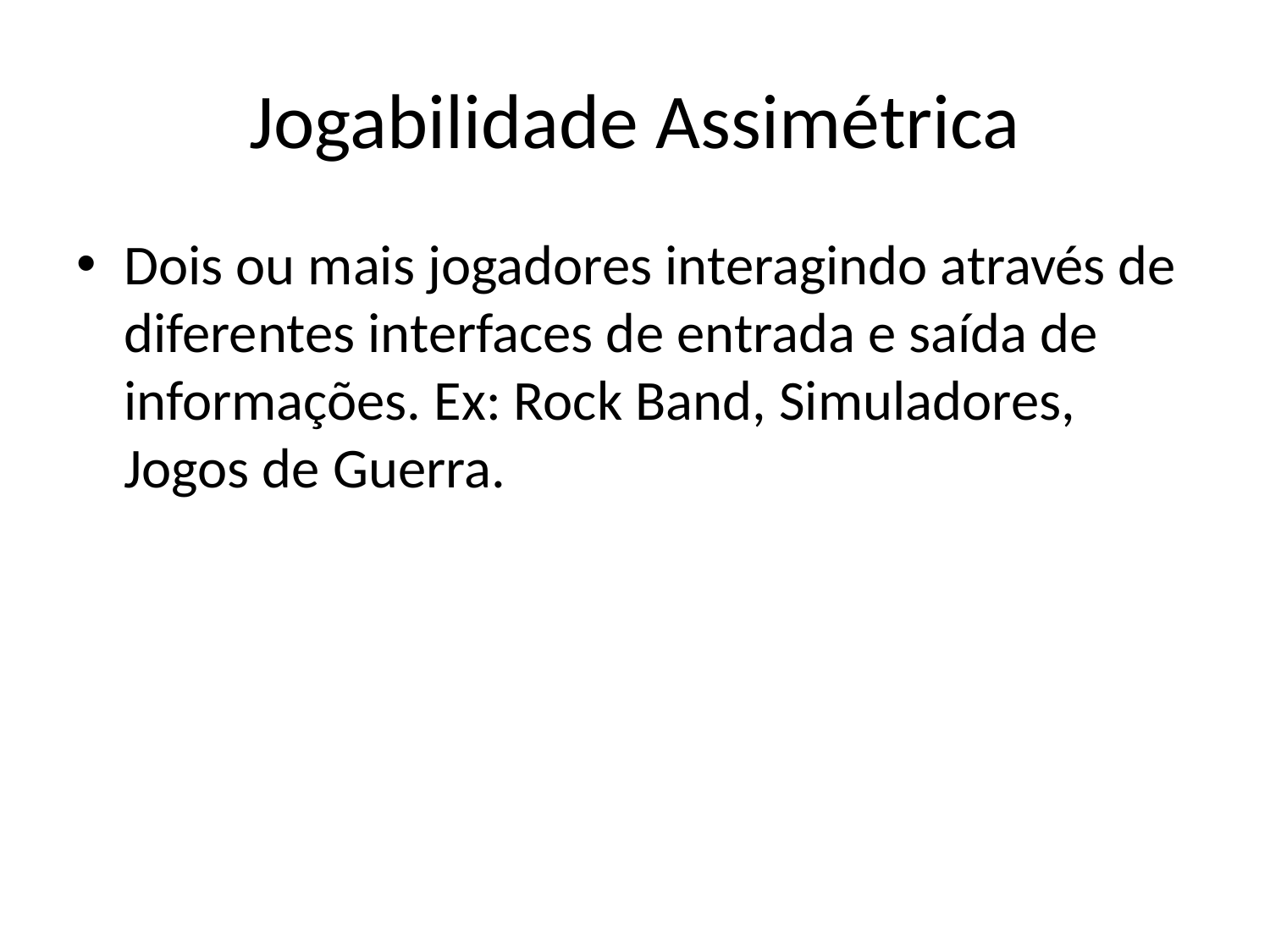

# Jogabilidade Assimétrica
Dois ou mais jogadores interagindo através de diferentes interfaces de entrada e saída de informações. Ex: Rock Band, Simuladores, Jogos de Guerra.